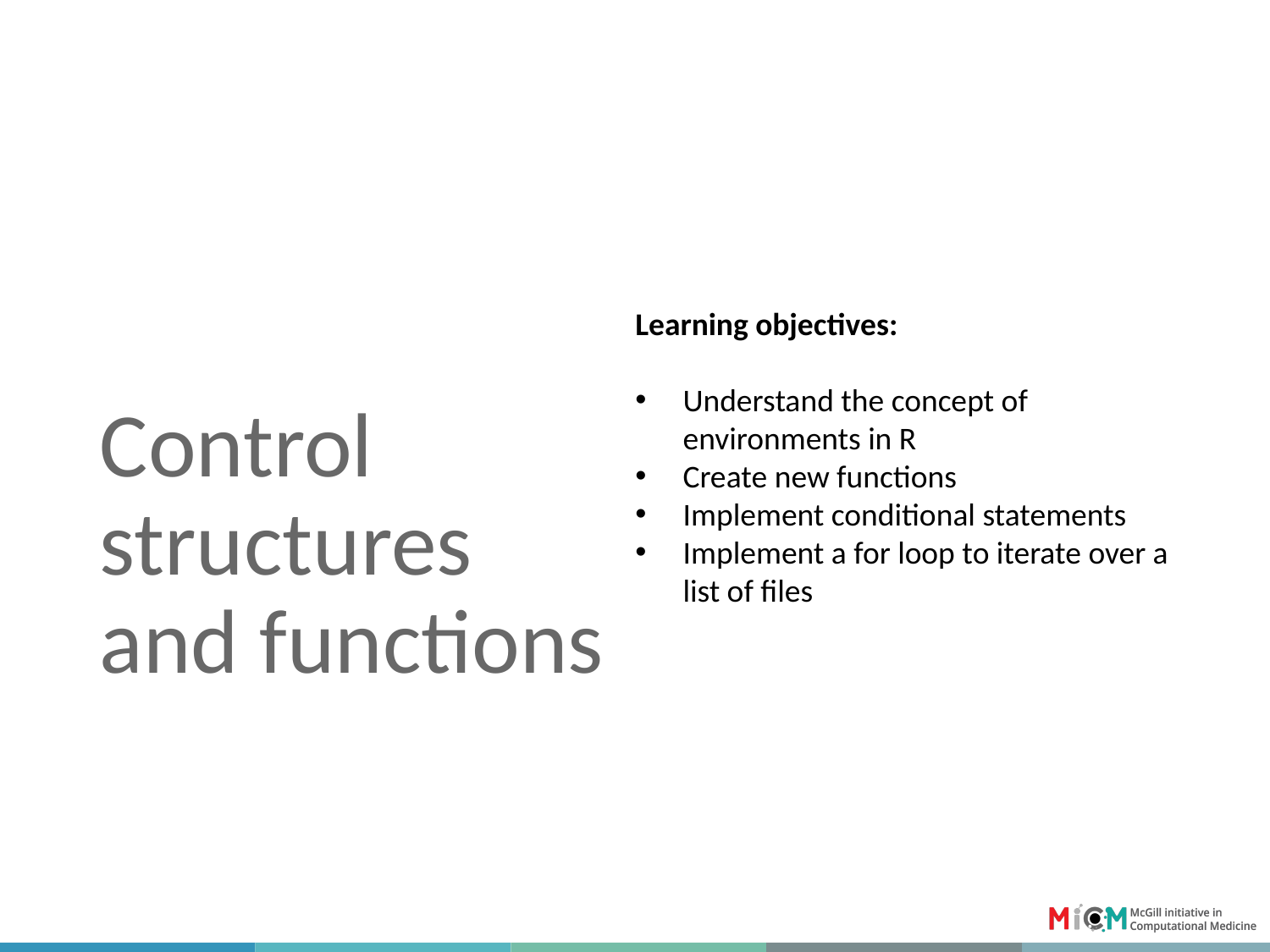

# Control structures and functions
Learning objectives:

Understand the concept of environments in R
Create new functions
Implement conditional statements
Implement a for loop to iterate over a list of files